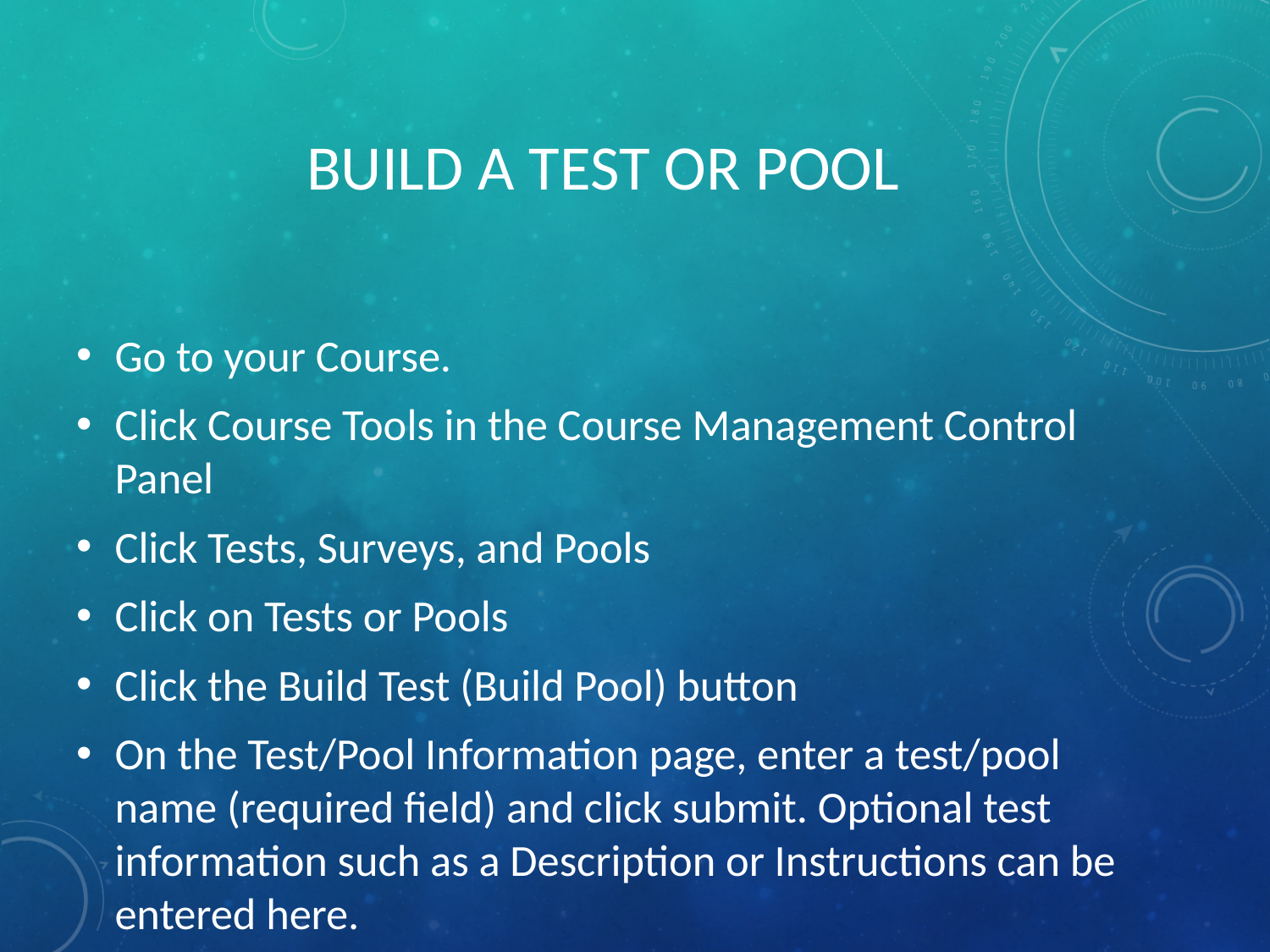

# Build a Test or Pool

Go to your Course.
Click Course Tools in the Course Management Control Panel
Click Tests, Surveys, and Pools
Click on Tests or Pools
Click the Build Test (Build Pool) button
On the Test/Pool Information page, enter a test/pool name (required field) and click submit. Optional test information such as a Description or Instructions can be entered here.